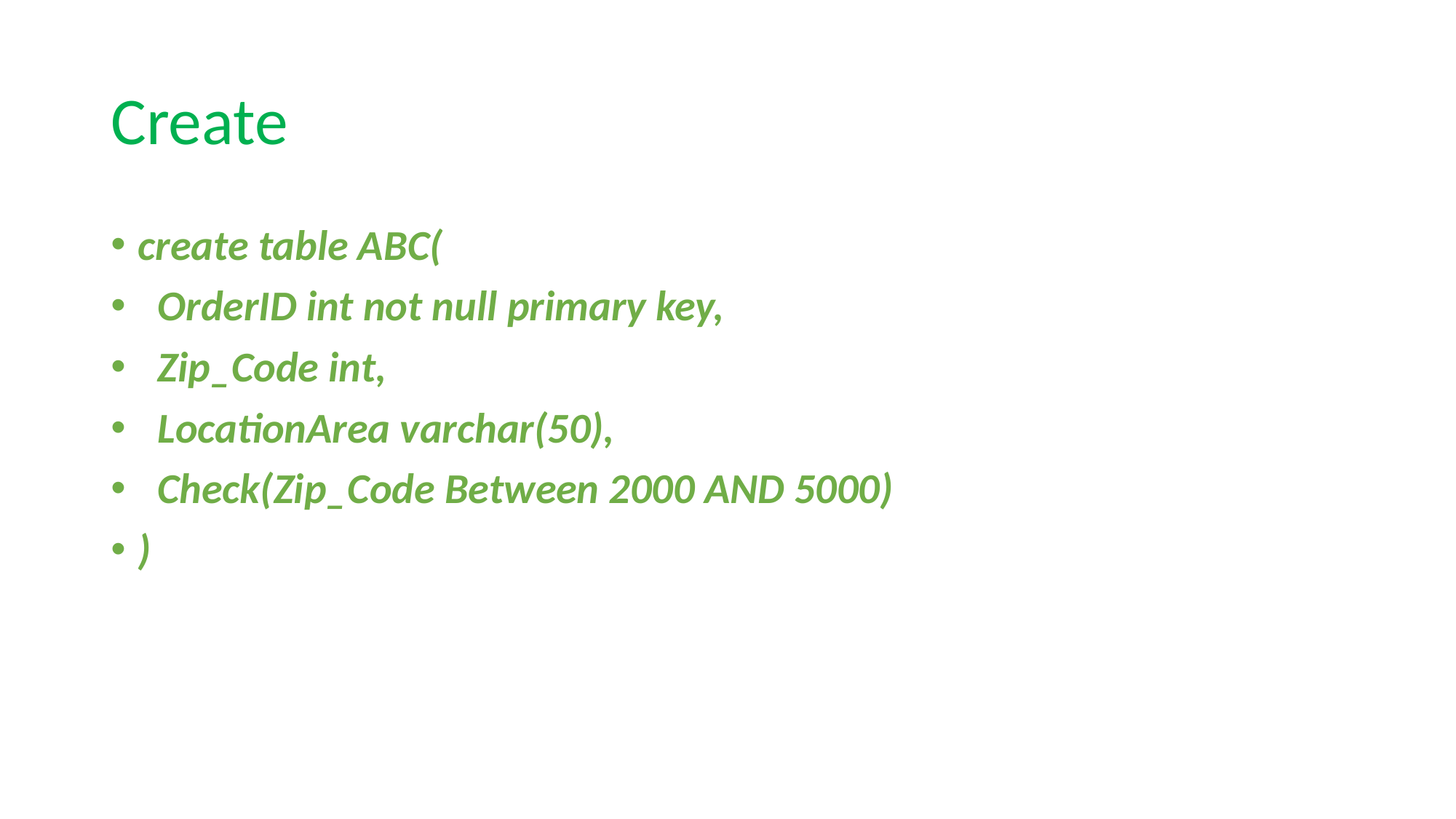

# Create
create table ABC(
  OrderID int not null primary key,
  Zip_Code int,
  LocationArea varchar(50),
  Check(Zip_Code Between 2000 AND 5000)
)